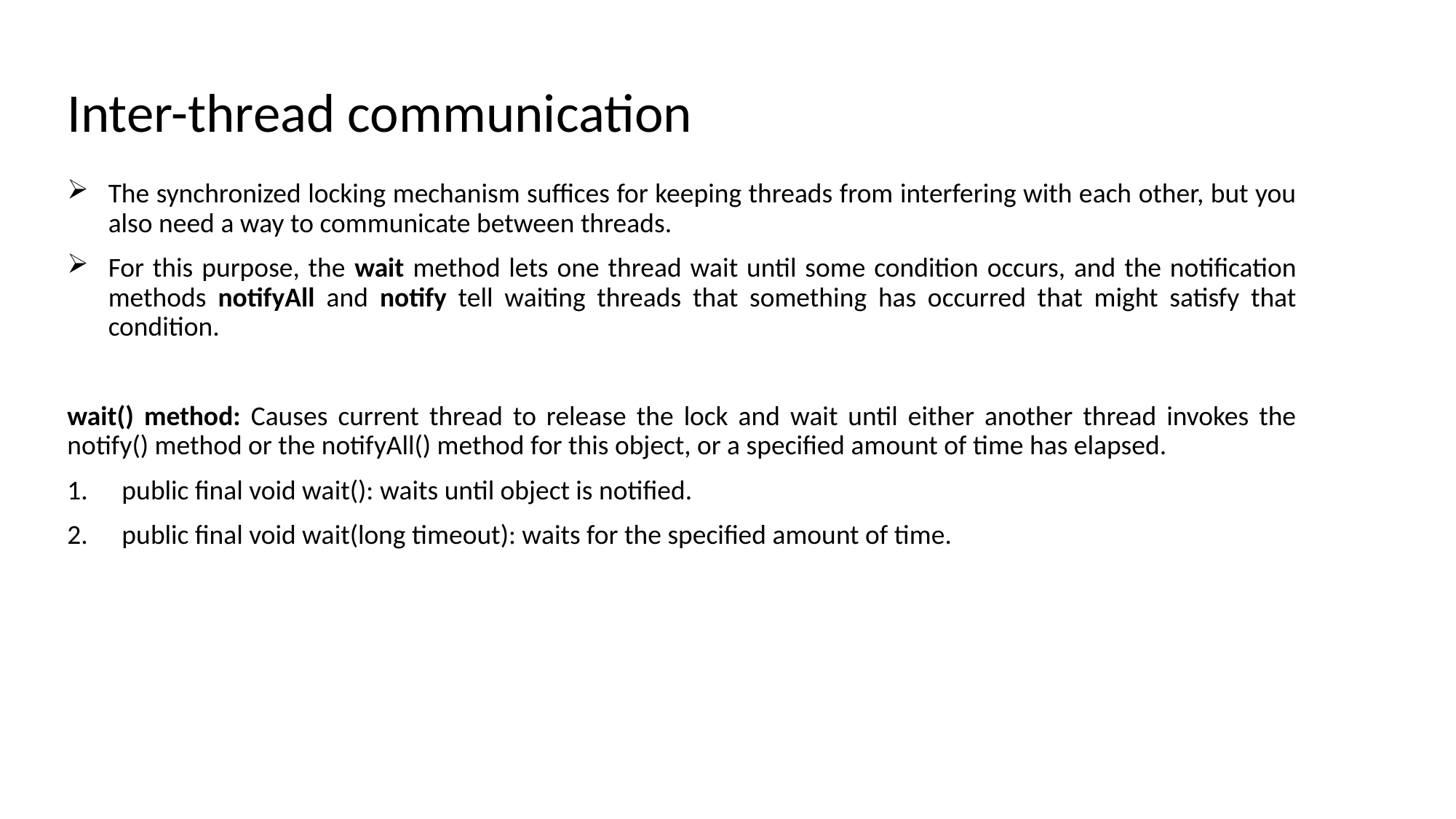

Inter-thread communication
The synchronized locking mechanism suffices for keeping threads from interfering with each other, but you also need a way to communicate between threads.
For this purpose, the wait method lets one thread wait until some condition occurs, and the notification methods notifyAll and notify tell waiting threads that something has occurred that might satisfy that condition.

wait() method: Causes current thread to release the lock and wait until either another thread invokes the notify() method or the notifyAll() method for this object, or a specified amount of time has elapsed.
public final void wait(): waits until object is notified.
public final void wait(long timeout): waits for the specified amount of time.